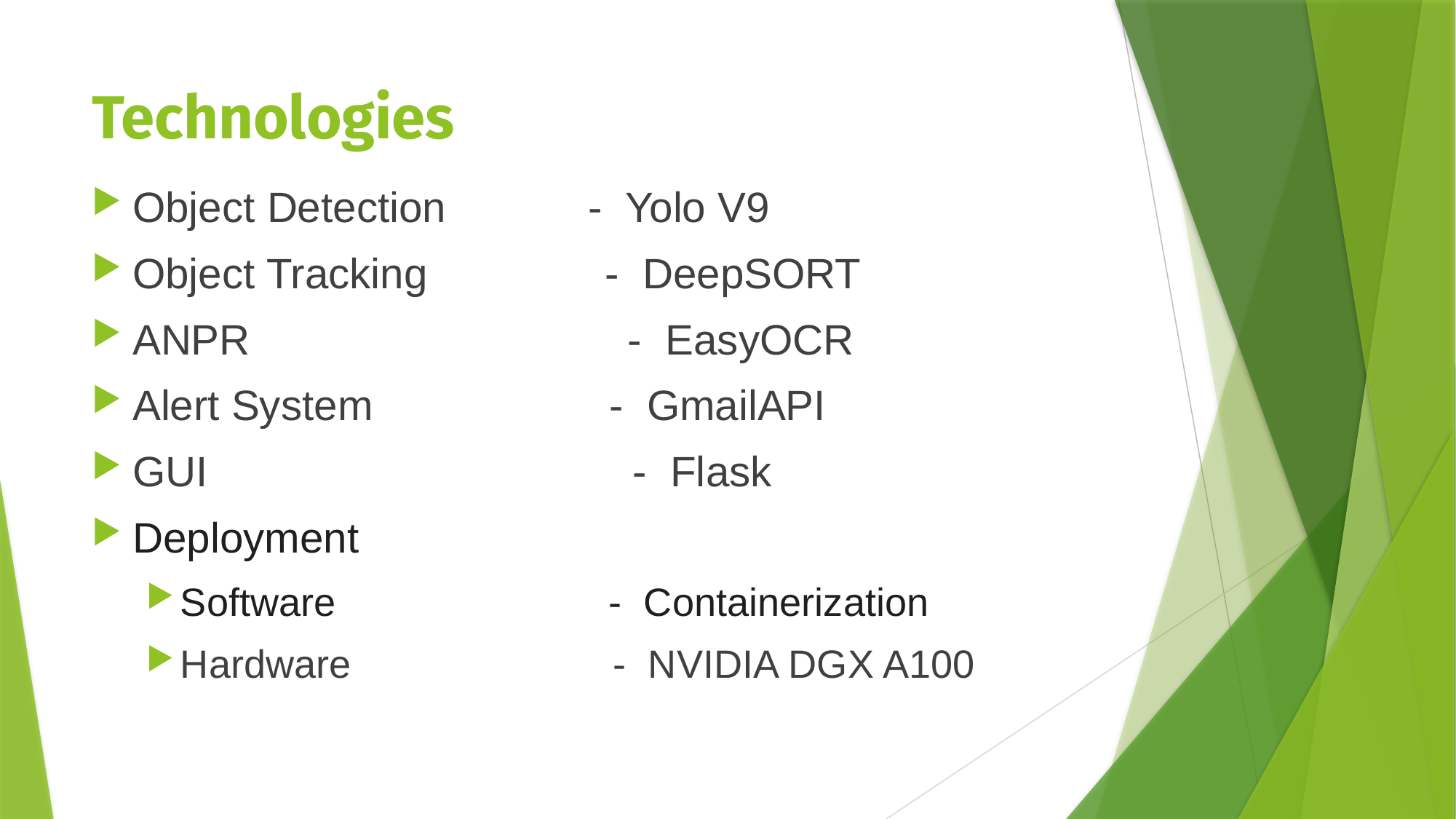

# Technologies
Object Detection            -  Yolo V9
Object Tracking               -  DeepSORT
ANPR                                -  EasyOCR
Alert System                    -  GmailAPI
GUI                                    -  Flask
Deployment
Software                         -  Containerization
Hardware                        -  NVIDIA DGX A100